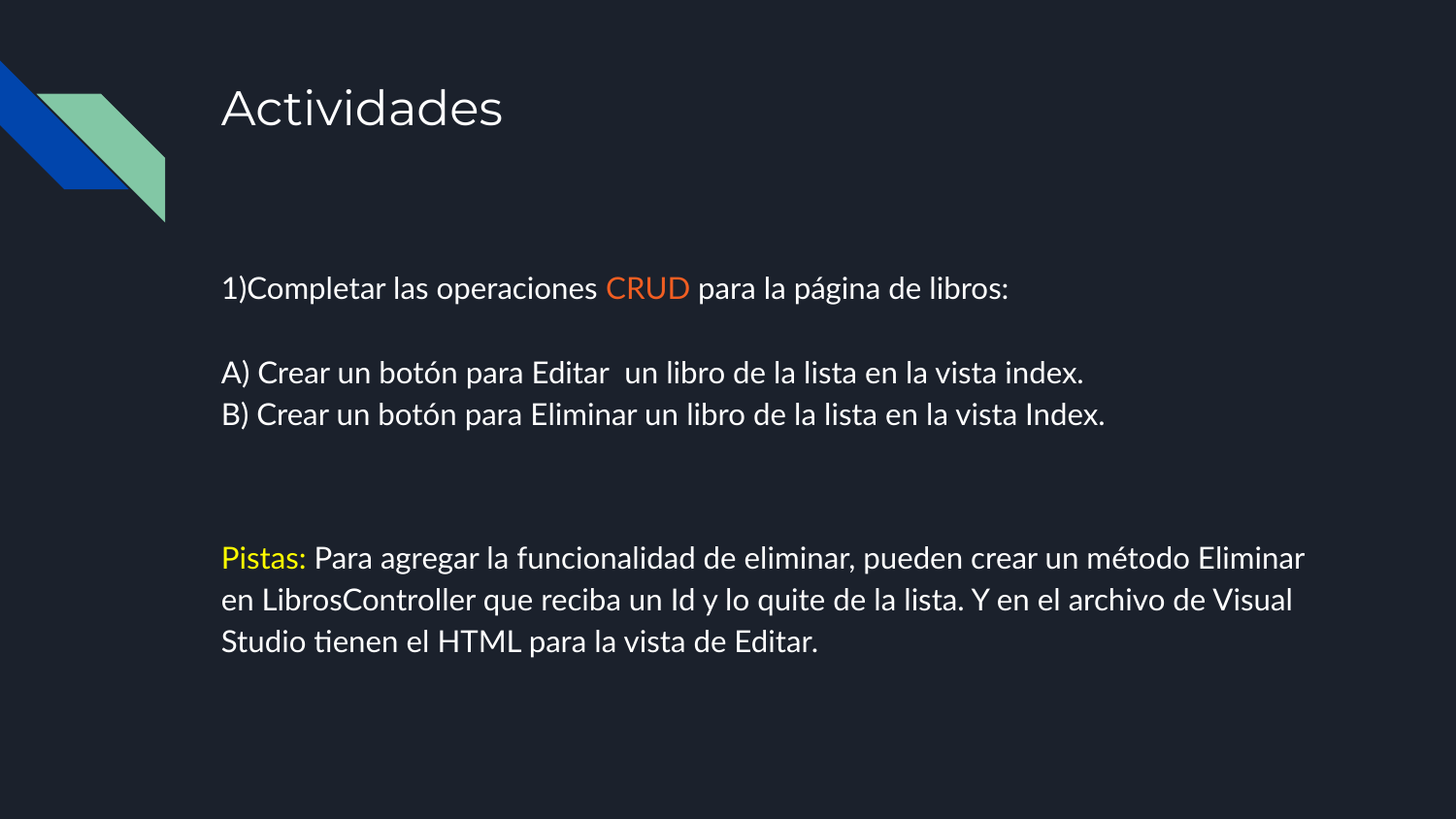

# Actividades
1)Completar las operaciones CRUD para la página de libros:
A) Crear un botón para Editar  un libro de la lista en la vista index.
B) Crear un botón para Eliminar un libro de la lista en la vista Index.
Pistas: Para agregar la funcionalidad de eliminar, pueden crear un método Eliminar en LibrosController que reciba un Id y lo quite de la lista. Y en el archivo de Visual Studio tienen el HTML para la vista de Editar.